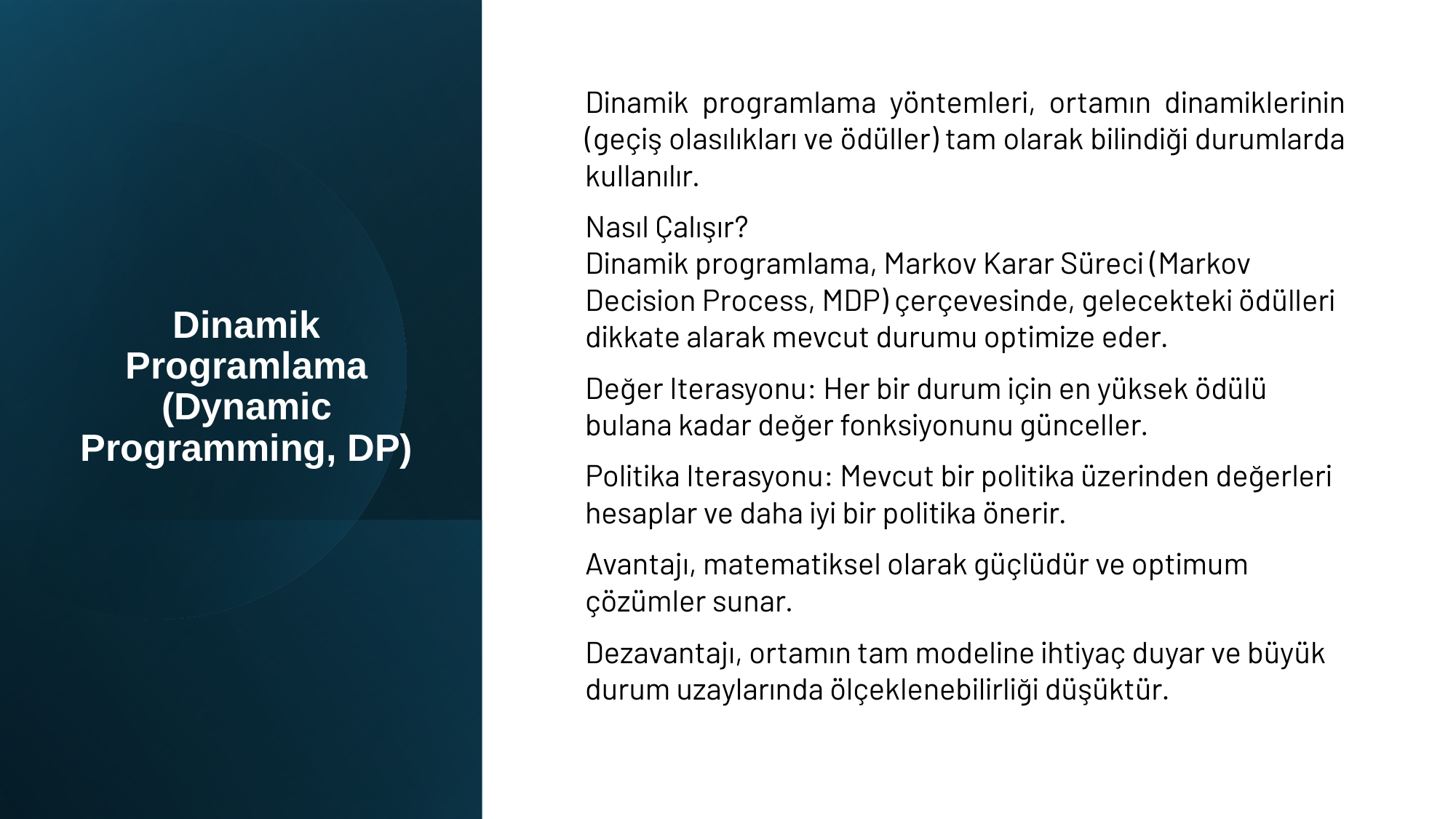

# Dinamik Programlama (Dynamic Programming, DP)
Dinamik programlama yöntemleri, ortamın dinamiklerinin (geçiş olasılıkları ve ödüller) tam olarak bilindiği durumlarda kullanılır.
Nasıl Çalışır?
Dinamik programlama, Markov Karar Süreci (Markov Decision Process, MDP) çerçevesinde, gelecekteki ödülleri dikkate alarak mevcut durumu optimize eder.
Değer Iterasyonu: Her bir durum için en yüksek ödülü bulana kadar değer fonksiyonunu günceller.
Politika Iterasyonu: Mevcut bir politika üzerinden değerleri hesaplar ve daha iyi bir politika önerir.
Avantajı, matematiksel olarak güçlüdür ve optimum çözümler sunar.
Dezavantajı, ortamın tam modeline ihtiyaç duyar ve büyük durum uzaylarında ölçeklenebilirliği düşüktür.